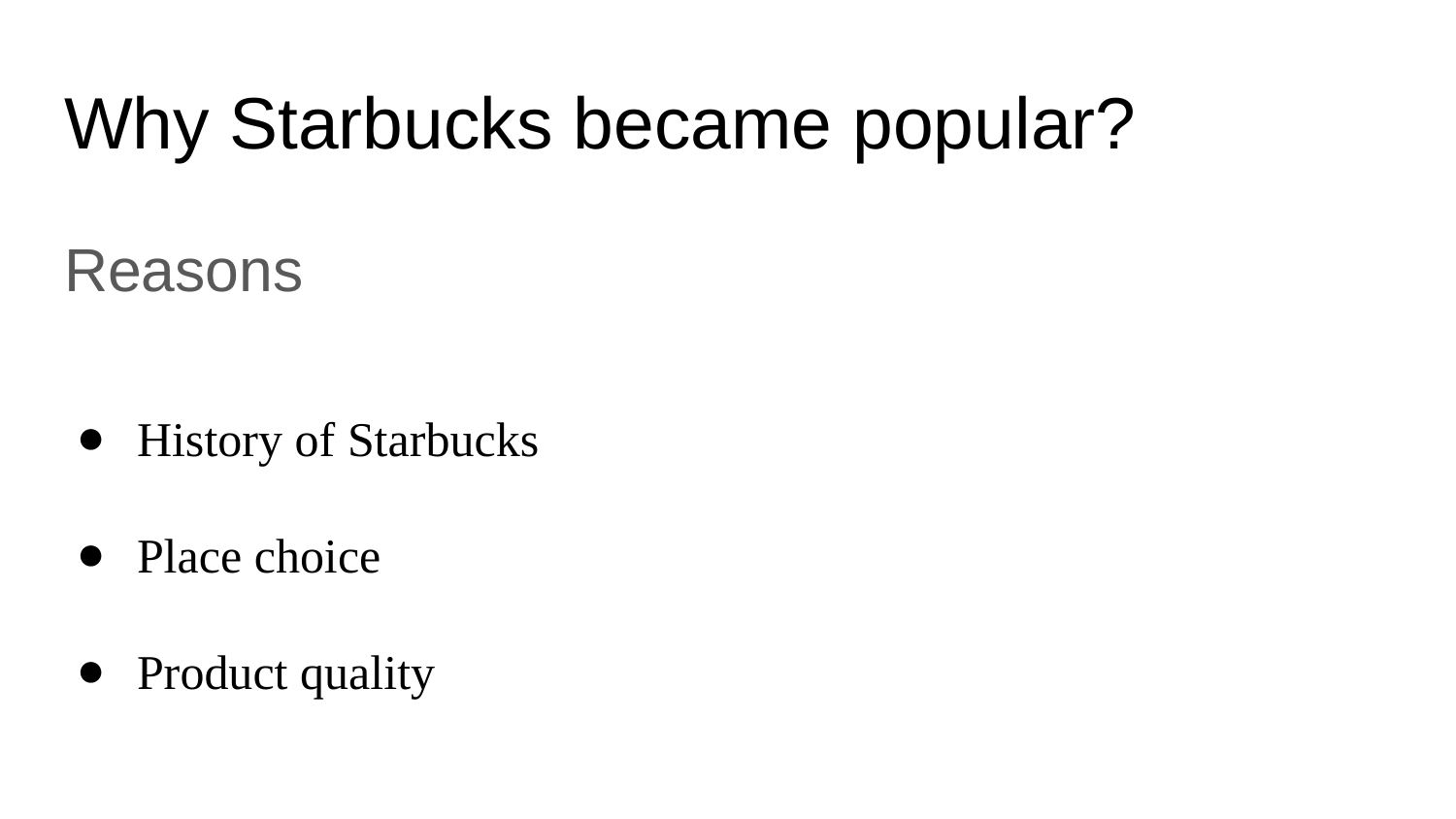

# Why Starbucks became popular?

Reasons

History of Starbucks

Place choice

Product quality